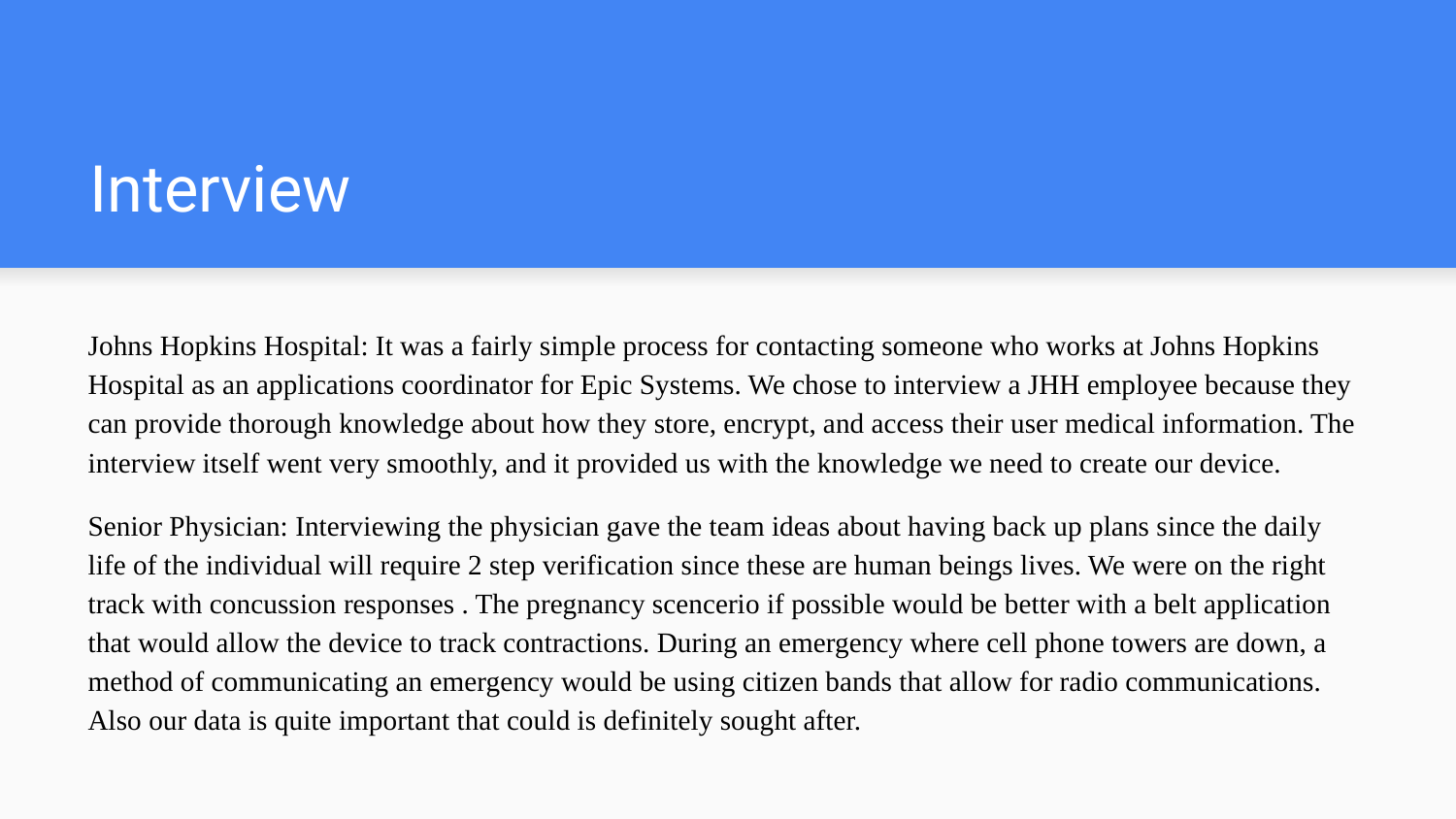

# Interview
Johns Hopkins Hospital: It was a fairly simple process for contacting someone who works at Johns Hopkins Hospital as an applications coordinator for Epic Systems. We chose to interview a JHH employee because they can provide thorough knowledge about how they store, encrypt, and access their user medical information. The interview itself went very smoothly, and it provided us with the knowledge we need to create our device.
Senior Physician: Interviewing the physician gave the team ideas about having back up plans since the daily life of the individual will require 2 step verification since these are human beings lives. We were on the right track with concussion responses . The pregnancy scencerio if possible would be better with a belt application that would allow the device to track contractions. During an emergency where cell phone towers are down, a method of communicating an emergency would be using citizen bands that allow for radio communications. Also our data is quite important that could is definitely sought after.